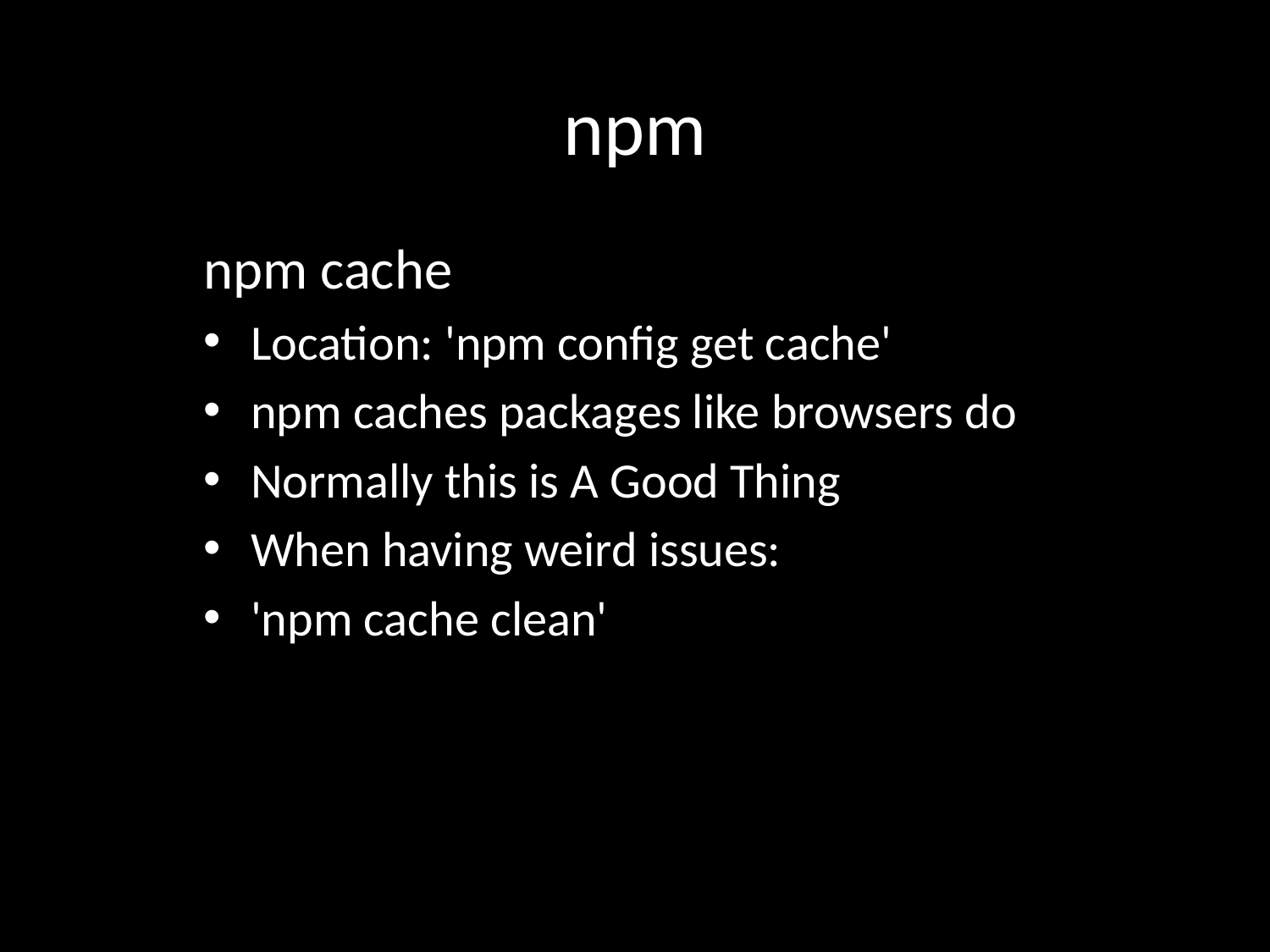

# npm
npm cache
Location: 'npm config get cache'
npm caches packages like browsers do
Normally this is A Good Thing
When having weird issues:
'npm cache clean'